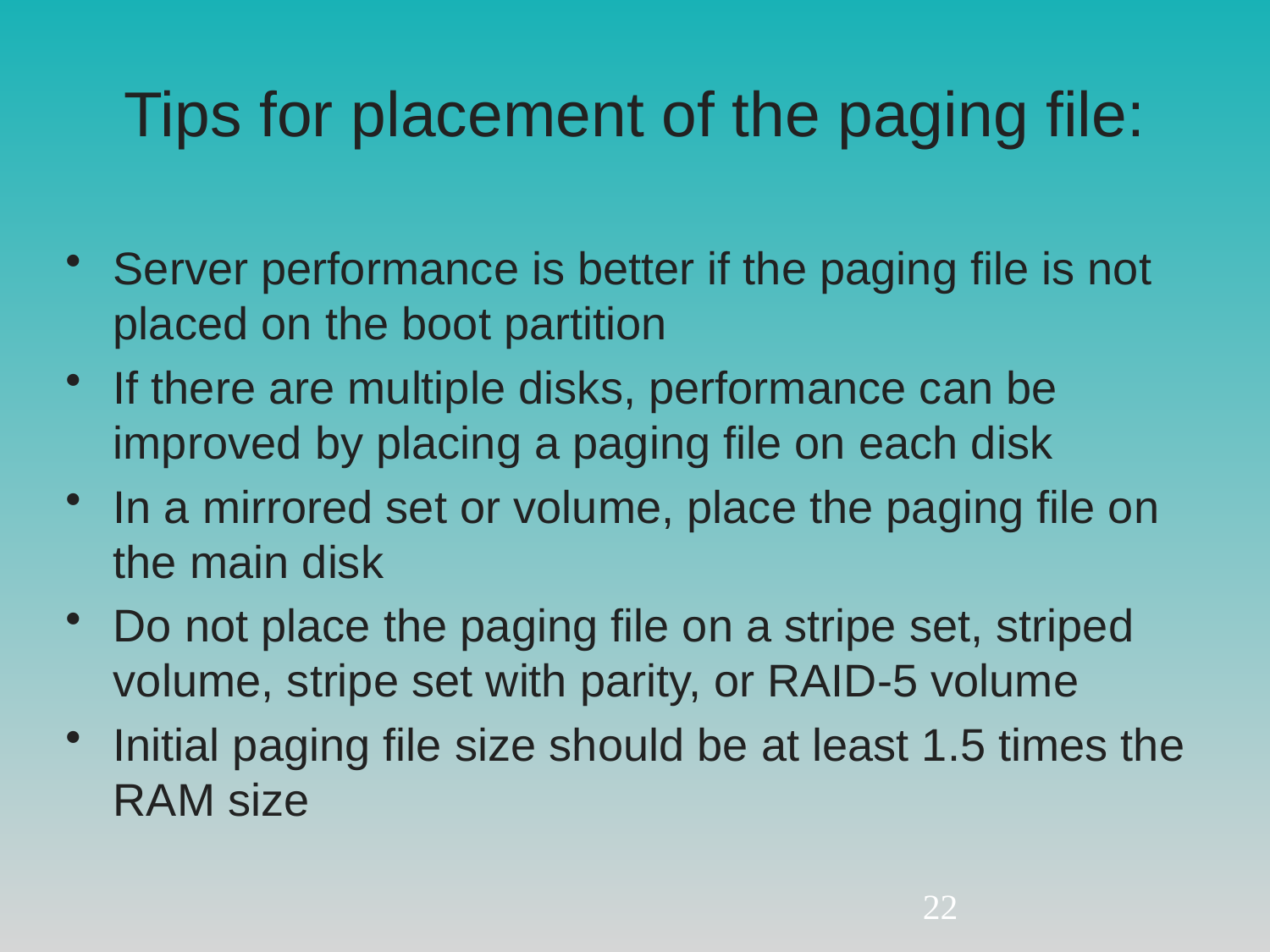

# Tips for placement of the paging file:
Server performance is better if the paging file is not placed on the boot partition
If there are multiple disks, performance can be improved by placing a paging file on each disk
In a mirrored set or volume, place the paging file on the main disk
Do not place the paging file on a stripe set, striped volume, stripe set with parity, or RAID-5 volume
Initial paging file size should be at least 1.5 times the RAM size
22